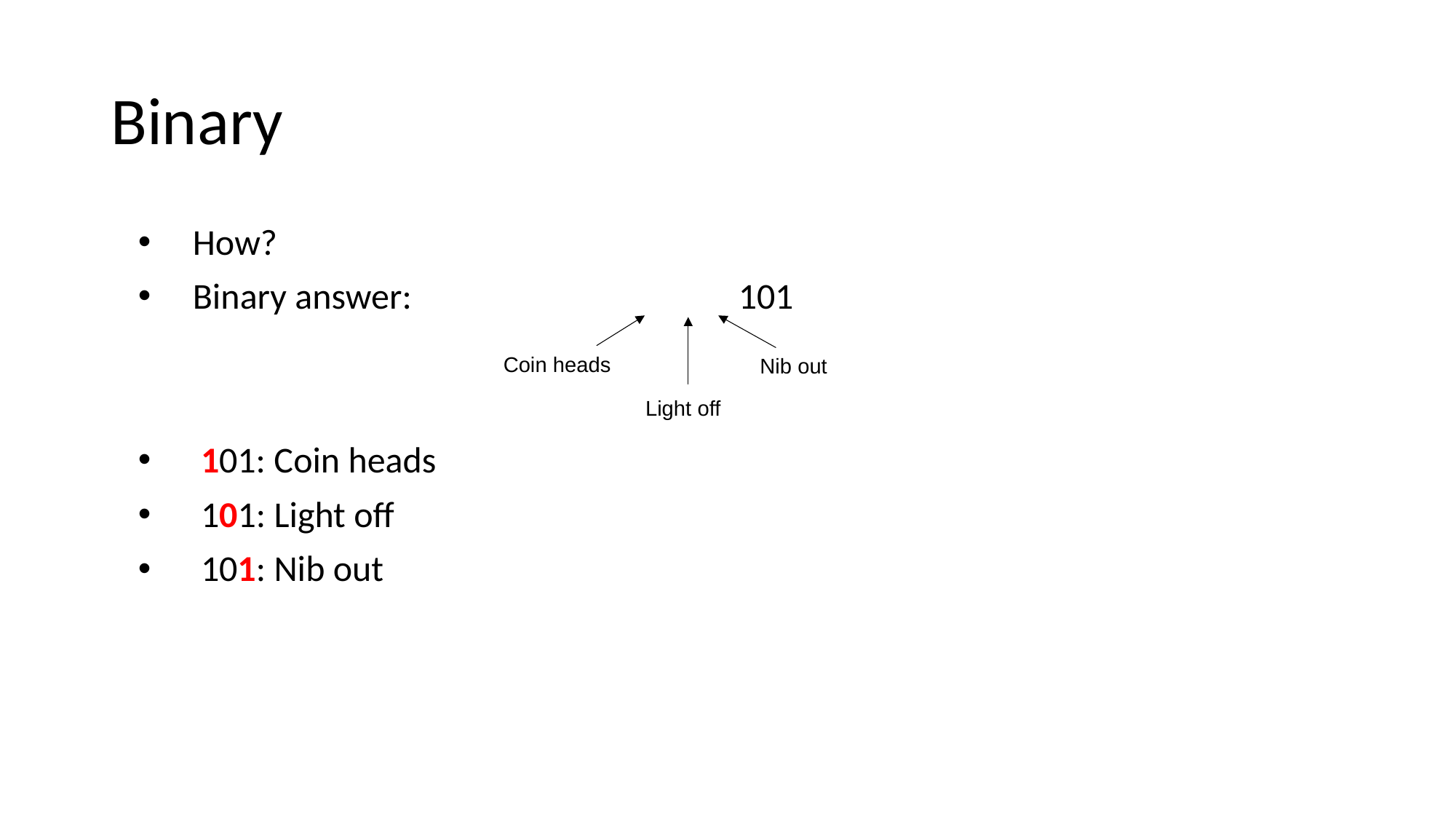

# Binary
How?
Binary answer: 			101

 101: Coin heads
 101: Light off
 101: Nib out

Coin heads
Nib out
Light off